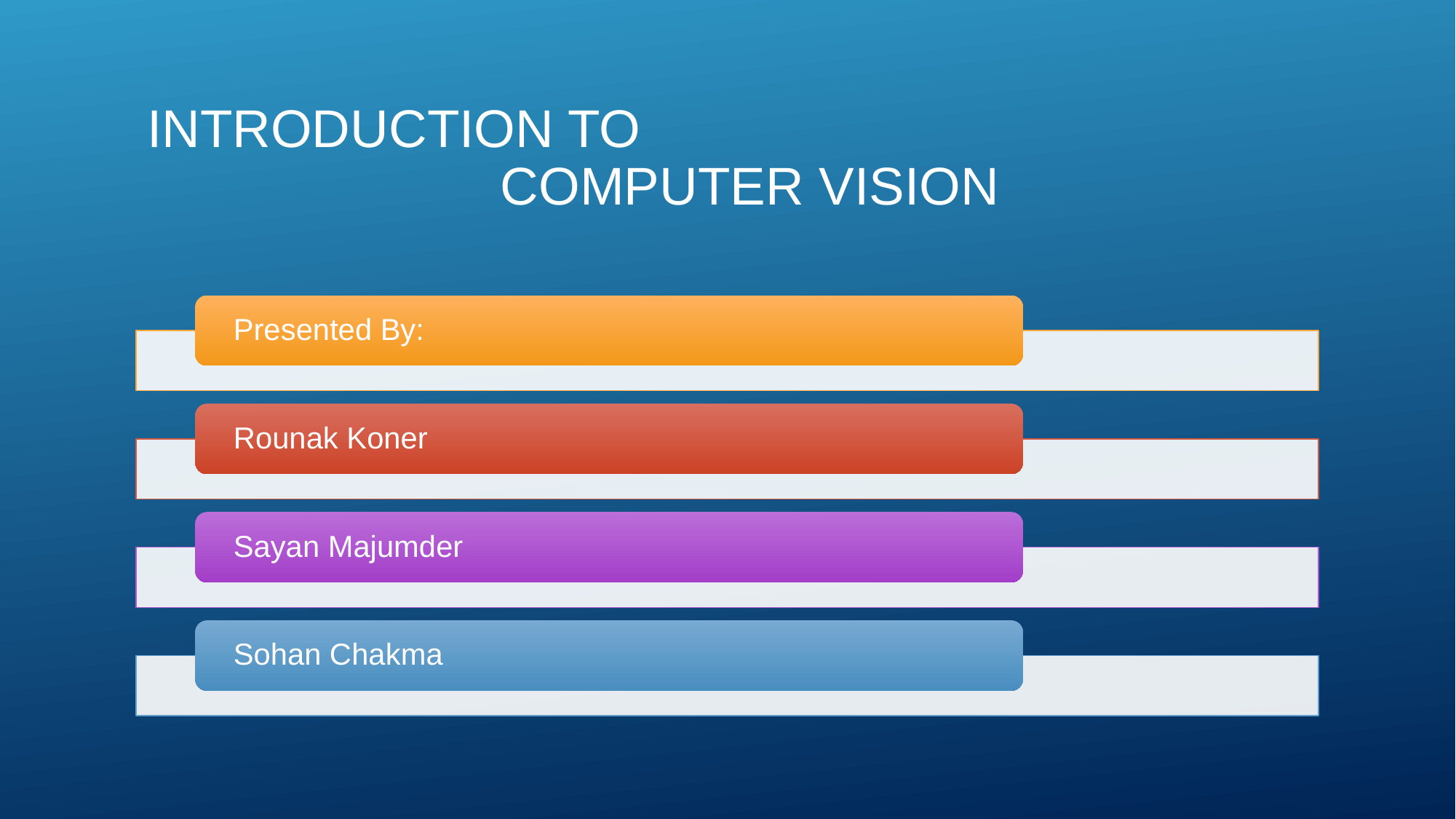

# Introduction to Computer Vision
Presented By:
Rounak Koner
Sayan Majumder
Sohan Chakma